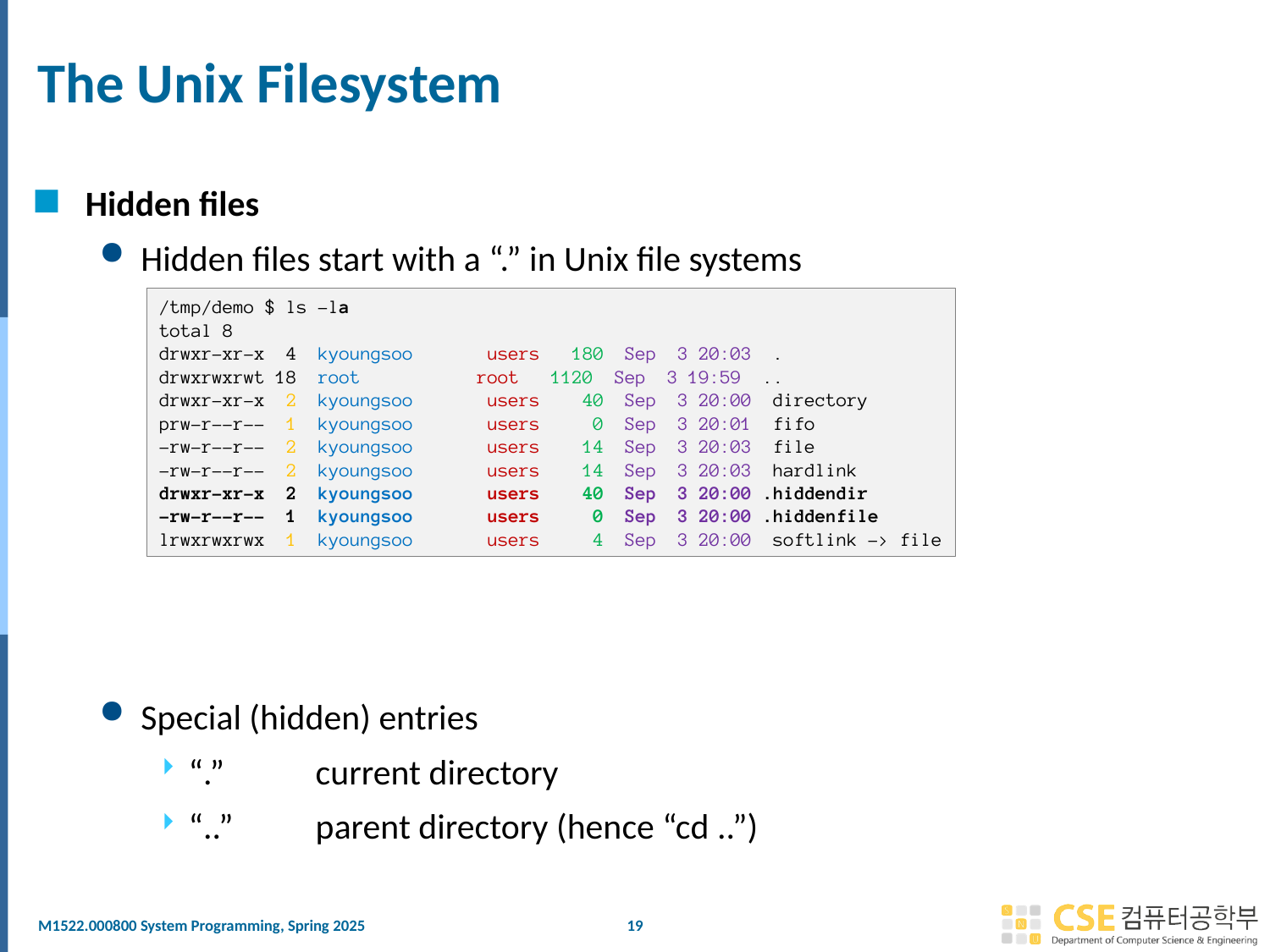

# The Unix Filesystem
Hidden files
Hidden files start with a “.” in Unix file systems

Special (hidden) entries
“.”	current directory
“..”	parent directory (hence “cd ..”)

/tmp/demo $ ls -la
total 8
drwxr-xr-x  4  kyoungsoo       users   180  Sep  3 20:03  .
drwxrwxrwt 18  root           root   1120  Sep  3 19:59  ..
drwxr-xr-x  2  kyoungsoo       users    40  Sep  3 20:00  directory
prw-r--r--  1  kyoungsoo       users     0  Sep  3 20:01  fifo
-rw-r--r--  2  kyoungsoo       users    14  Sep  3 20:03  file
-rw-r--r--  2  kyoungsoo       users    14  Sep  3 20:03  hardlink
drwxr-xr-x  2  kyoungsoo       users    40  Sep  3 20:00 .hiddendir
-rw-r--r--  1  kyoungsoo       users     0  Sep  3 20:00 .hiddenfile
lrwxrwxrwx  1  kyoungsoo       users     4  Sep  3 20:00  softlink -> file